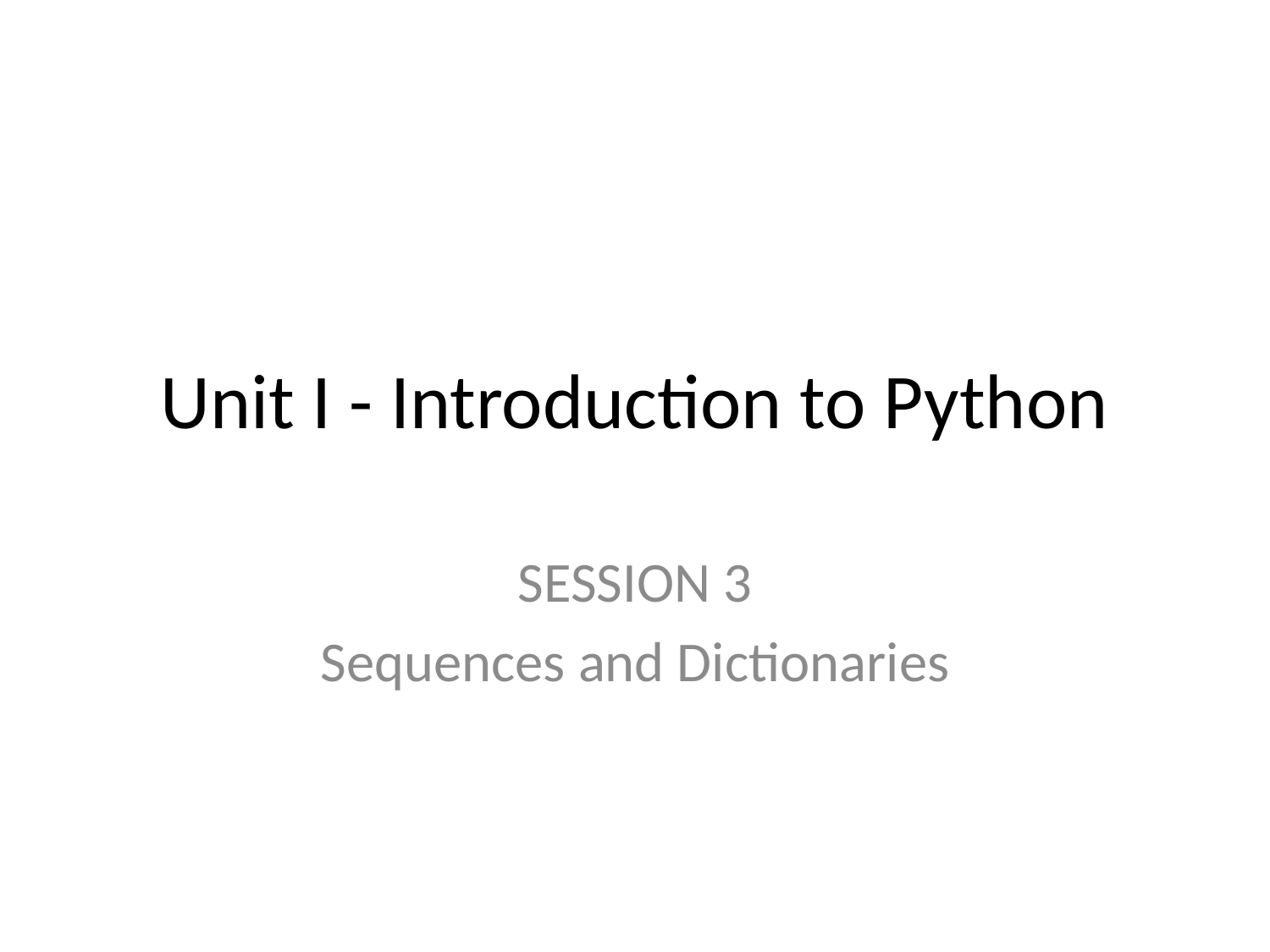

# Unit I - Introduction to Python
SESSION 3
Sequences and Dictionaries